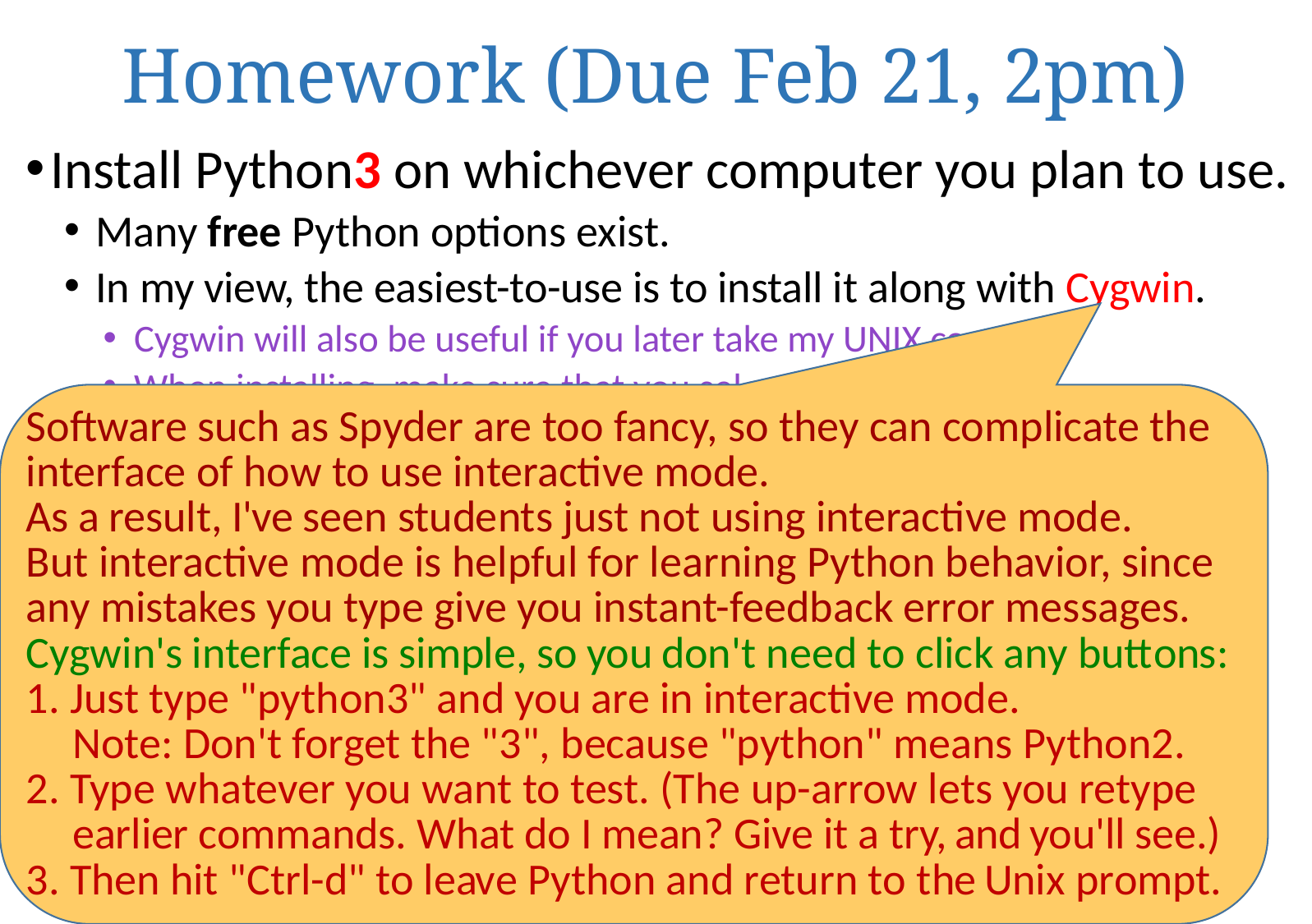

Homework (Due Feb 21, 2pm)
Install Python3 on whichever computer you plan to use.
Many free Python options exist.
In my view, the easiest-to-use is to install it along with Cygwin.
Cygwin will also be useful if you later take my UNIX course.
When installing, make sure that you select these options:
Under “Shells,” select to install tcsh
Under “Utils,” select to install ncurses & dos2unix
Under “Editors,” select to install emacs & nano
Under “Devel,” select to install gcc-core, gcc-g++, make, & python

Software such as Spyder are too fancy, so they can complicate the interface of how to use interactive mode.
As a result, I've seen students just not using interactive mode.
But interactive mode is helpful for learning Python behavior, since any mistakes you type give you instant-feedback error messages.
Cygwin's interface is simple, so you don't need to click any buttons:
1. Just type "python3" and you are in interactive mode.
Note: Don't forget the "3", because "python" means Python2.
2. Type whatever you want to test. (The up-arrow lets you retype earlier commands. What do I mean? Give it a try, and you'll see.)
3. Then hit "Ctrl-d" to leave Python and return to the Unix prompt.